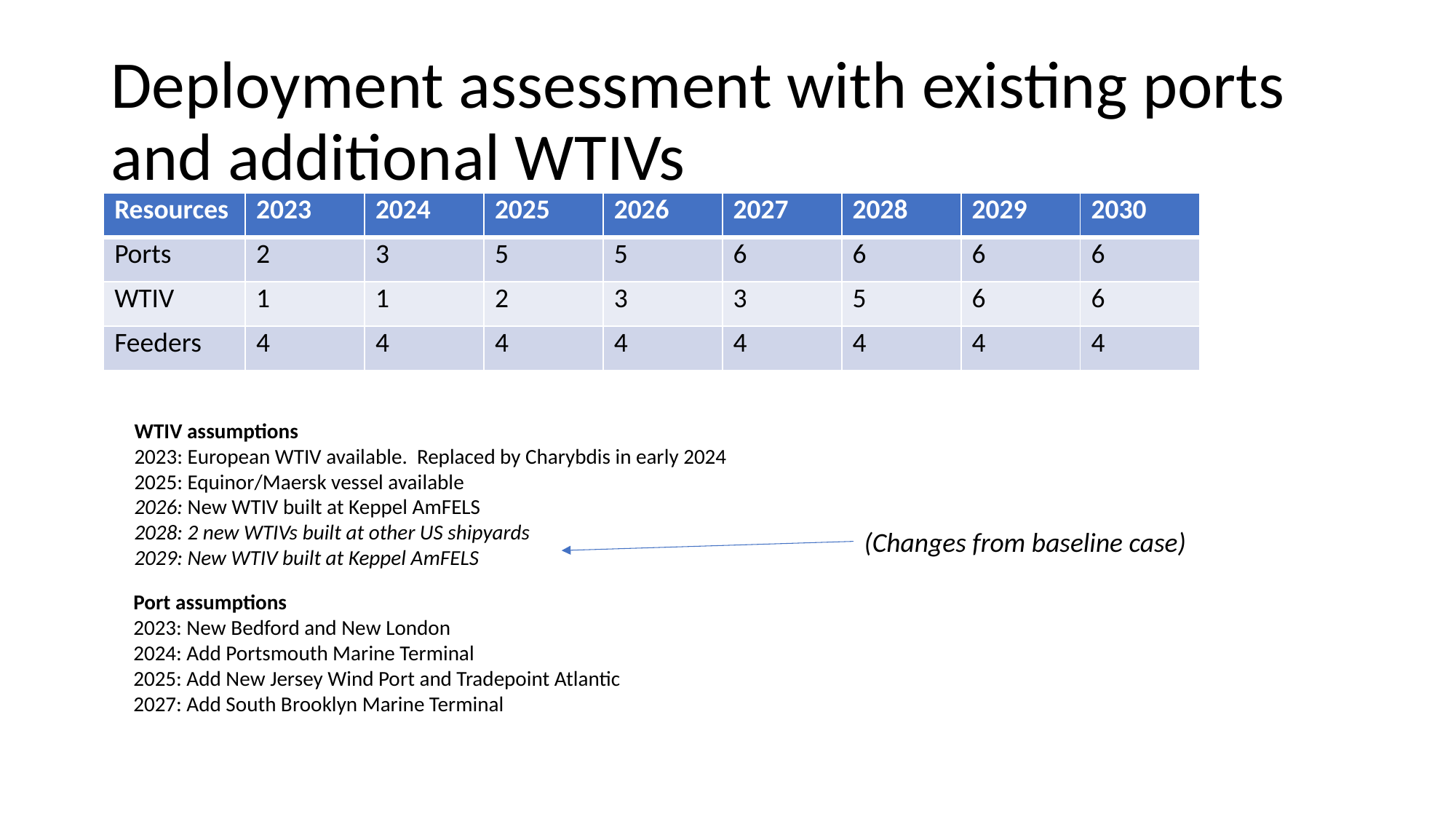

# Deployment assessment with existing ports and additional WTIVs
| Resources | 2023 | 2024 | 2025 | 2026 | 2027 | 2028 | 2029 | 2030 |
| --- | --- | --- | --- | --- | --- | --- | --- | --- |
| Ports | 2 | 3 | 5 | 5 | 6 | 6 | 6 | 6 |
| WTIV | 1 | 1 | 2 | 3 | 3 | 5 | 6 | 6 |
| Feeders | 4 | 4 | 4 | 4 | 4 | 4 | 4 | 4 |
WTIV assumptions
2023: European WTIV available.  Replaced by Charybdis in early 2024
2025: Equinor/Maersk vessel available
2026: New WTIV built at Keppel AmFELS
2028: 2 new WTIVs built at other US shipyards
2029: New WTIV built at Keppel AmFELS
(Changes from baseline case)
Port assumptions
2023: New Bedford and New London
2024: Add Portsmouth Marine Terminal
2025: Add New Jersey Wind Port and Tradepoint Atlantic
2027: Add South Brooklyn Marine Terminal